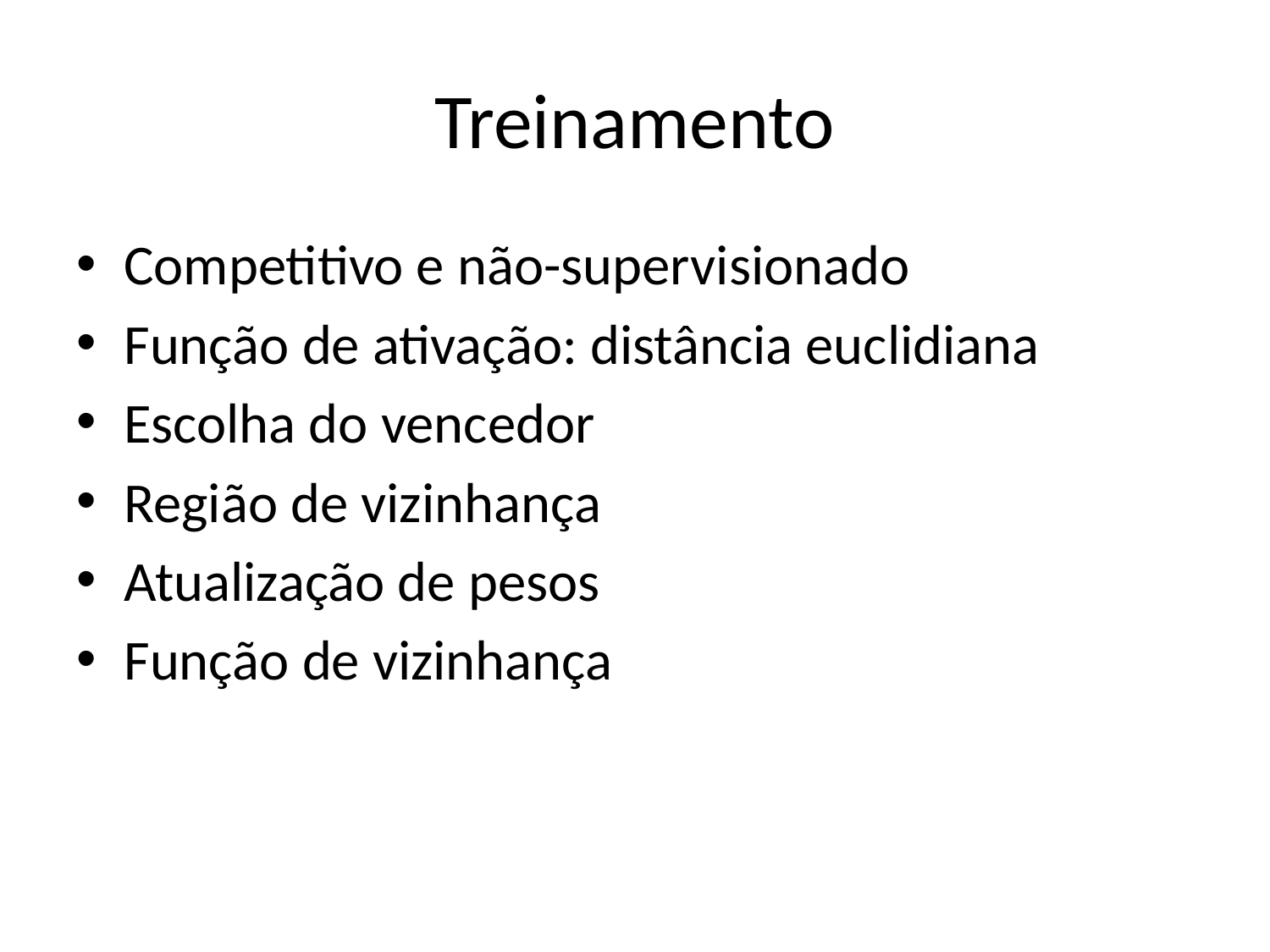

# Treinamento
Competitivo e não-supervisionado
Função de ativação: distância euclidiana
Escolha do vencedor
Região de vizinhança
Atualização de pesos
Função de vizinhança